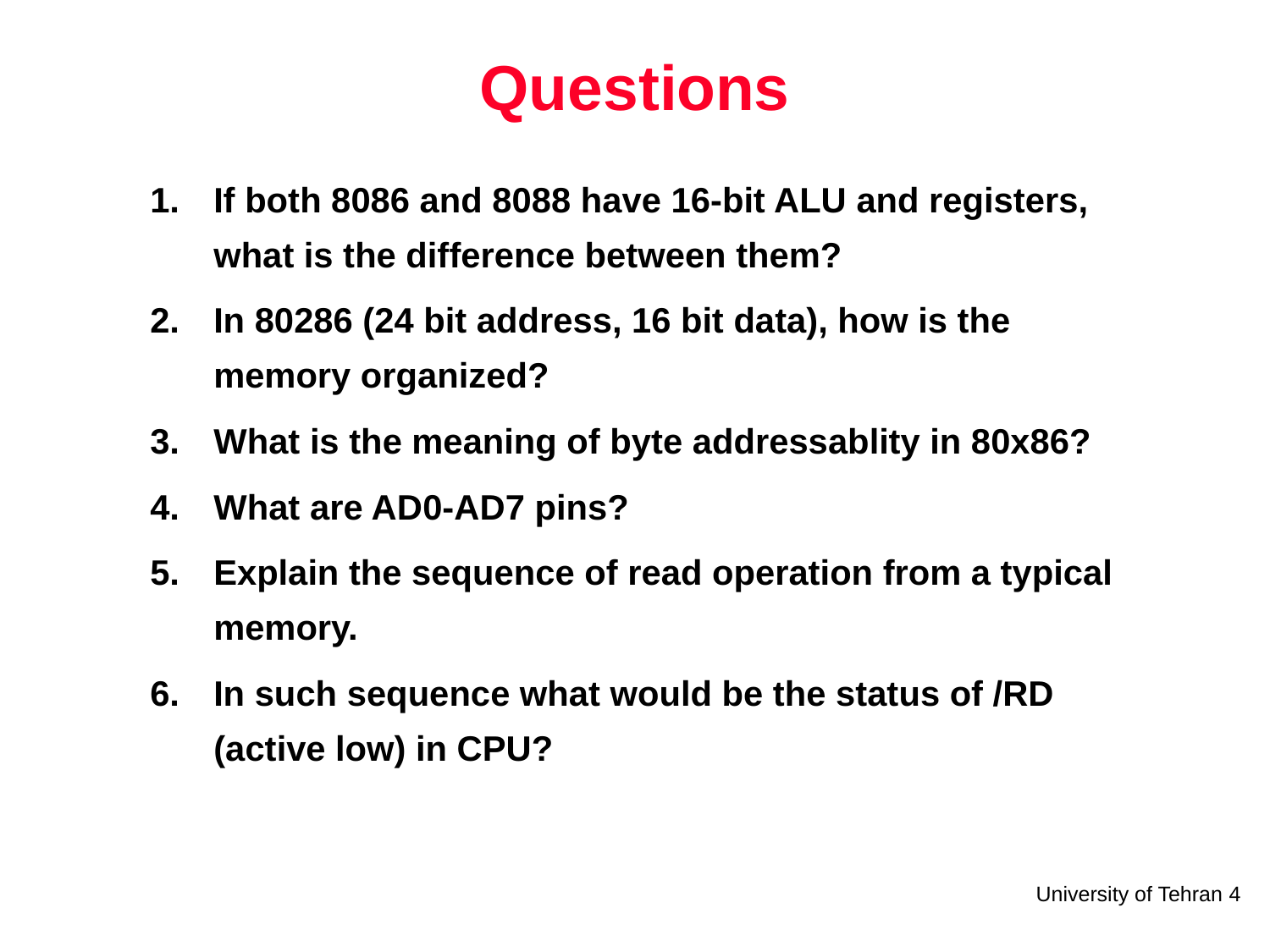

# Questions
If both 8086 and 8088 have 16-bit ALU and registers, what is the difference between them?
In 80286 (24 bit address, 16 bit data), how is the memory organized?
What is the meaning of byte addressablity in 80x86?
What are AD0-AD7 pins?
Explain the sequence of read operation from a typical memory.
In such sequence what would be the status of /RD (active low) in CPU?